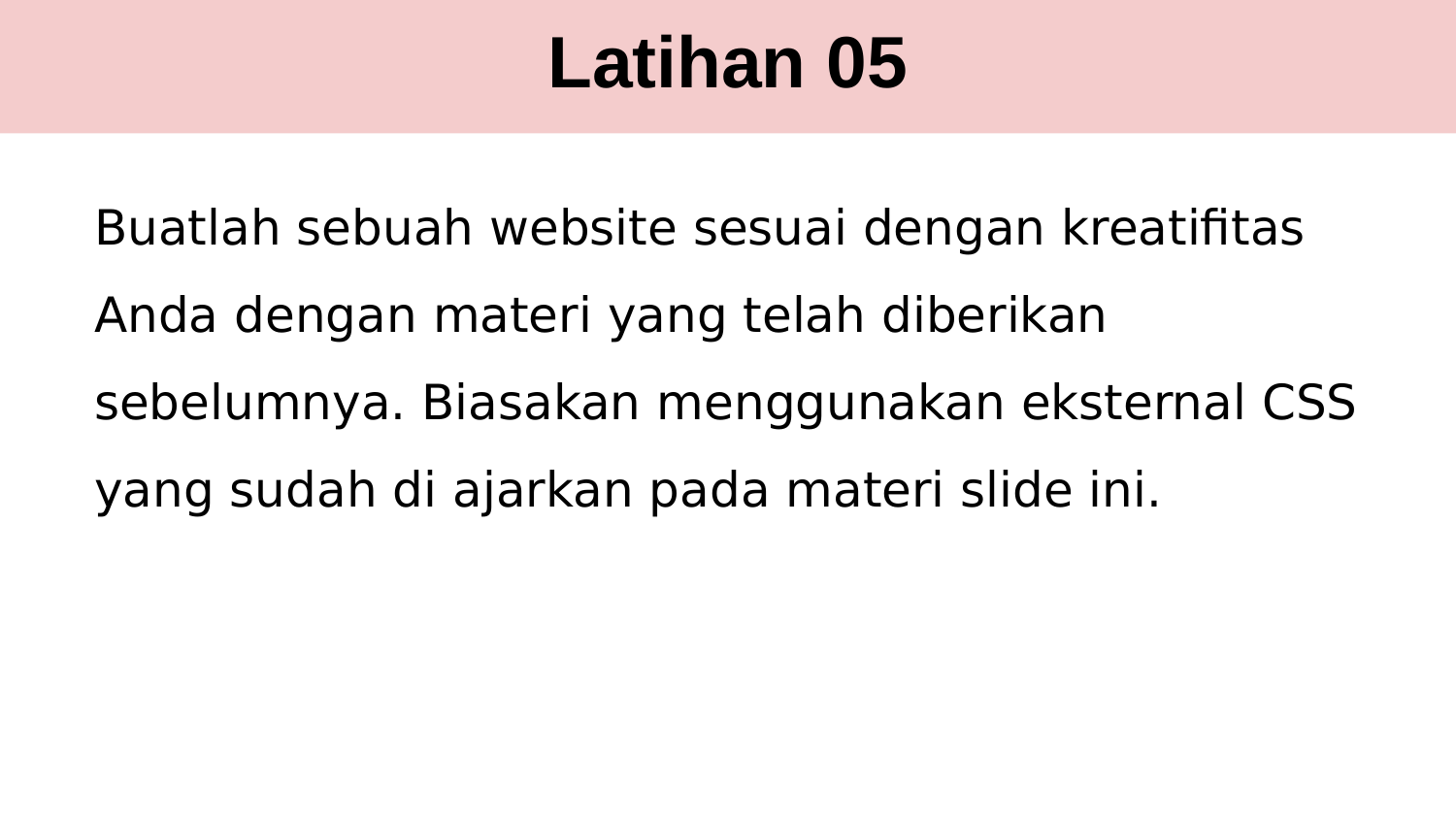

Latihan 05
Buatlah sebuah website sesuai dengan kreatifitas Anda dengan materi yang telah diberikan sebelumnya. Biasakan menggunakan eksternal CSS yang sudah di ajarkan pada materi slide ini.